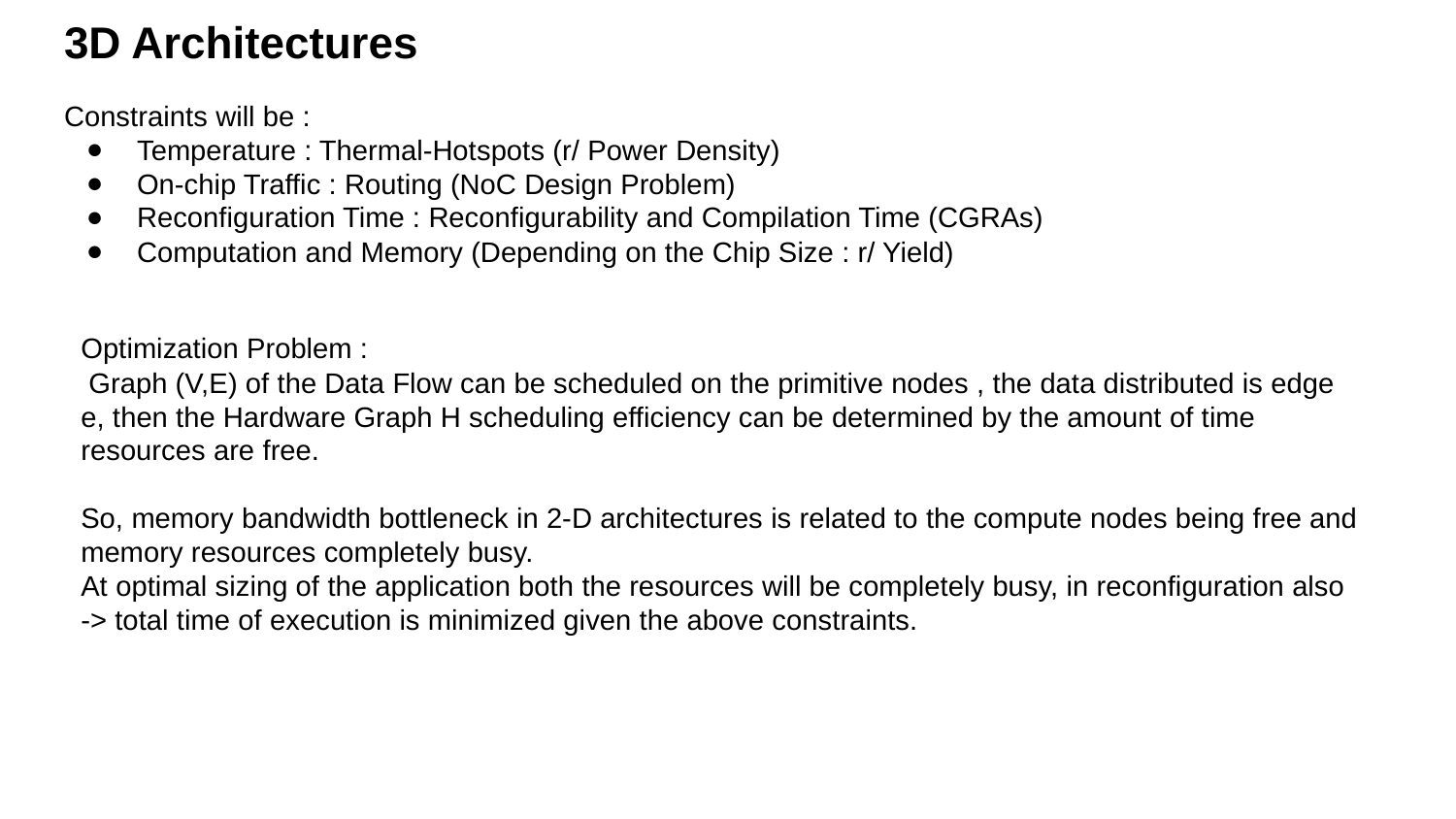

3D Architectures

Constraints will be :
Temperature : Thermal-Hotspots (r/ Power Density)
On-chip Traffic : Routing (NoC Design Problem)
Reconfiguration Time : Reconfigurability and Compilation Time (CGRAs)
Computation and Memory (Depending on the Chip Size : r/ Yield)

Optimization Problem :
 Graph (V,E) of the Data Flow can be scheduled on the primitive nodes , the data distributed is edge e, then the Hardware Graph H scheduling efficiency can be determined by the amount of time resources are free.

So, memory bandwidth bottleneck in 2-D architectures is related to the compute nodes being free and memory resources completely busy.
At optimal sizing of the application both the resources will be completely busy, in reconfiguration also -> total time of execution is minimized given the above constraints.